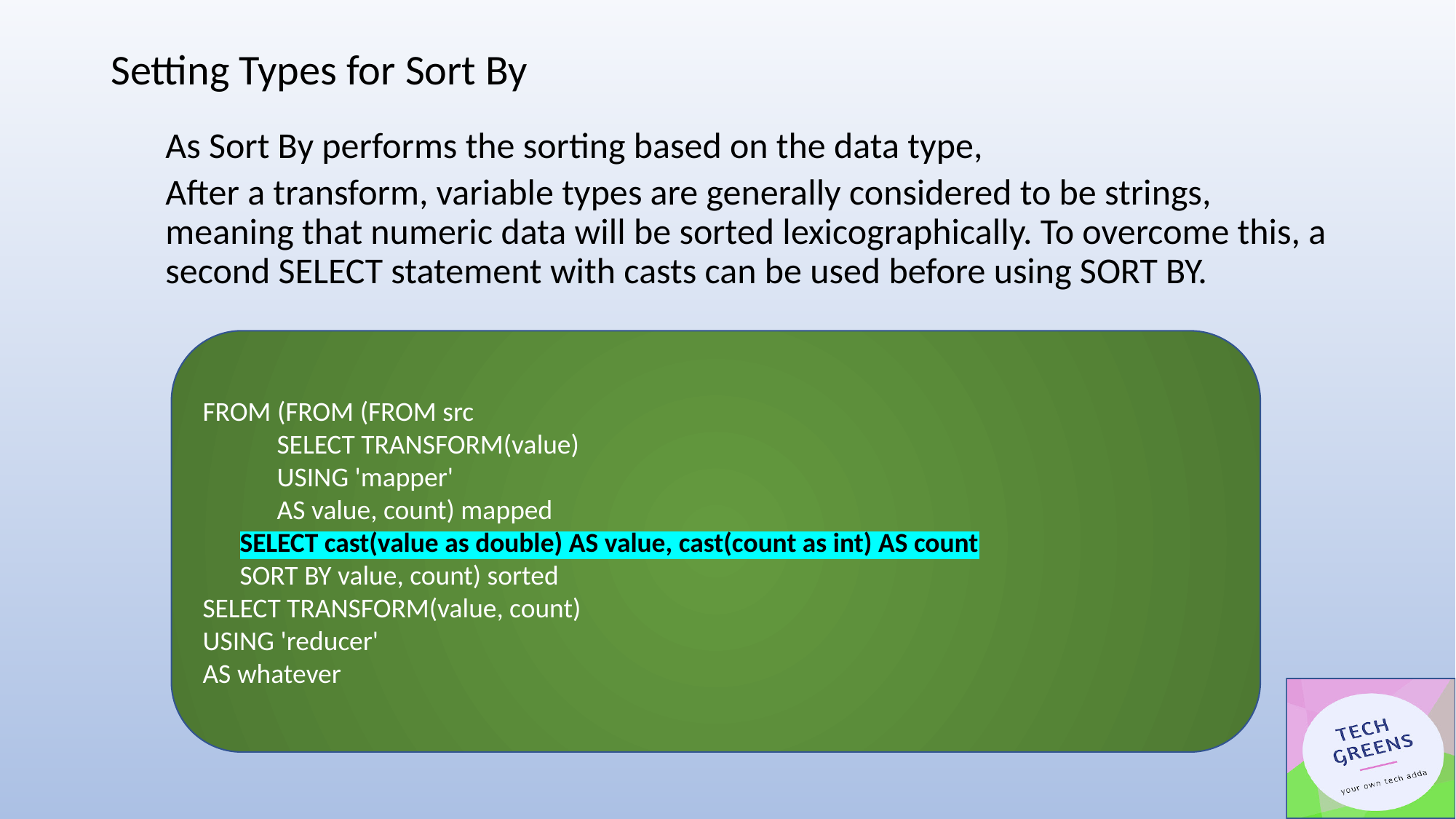

# Setting Types for Sort By
As Sort By performs the sorting based on the data type,
After a transform, variable types are generally considered to be strings, meaning that numeric data will be sorted lexicographically. To overcome this, a second SELECT statement with casts can be used before using SORT BY.
FROM (FROM (FROM src
            SELECT TRANSFORM(value)
            USING 'mapper'
            AS value, count) mapped
      SELECT cast(value as double) AS value, cast(count as int) AS count
      SORT BY value, count) sorted
SELECT TRANSFORM(value, count)
USING 'reducer'
AS whatever